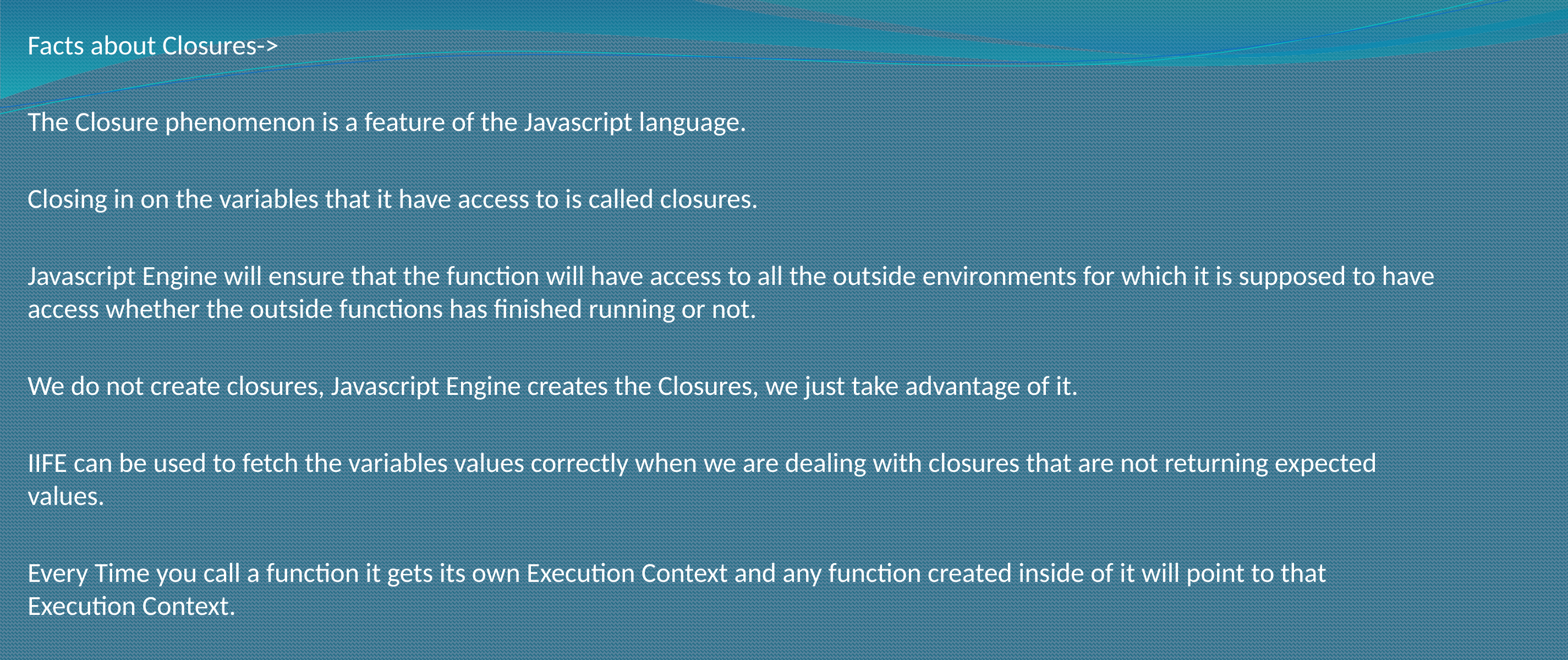

Facts about Closures->

The Closure phenomenon is a feature of the Javascript language.

Closing in on the variables that it have access to is called closures.

Javascript Engine will ensure that the function will have access to all the outside environments for which it is supposed to have access whether the outside functions has finished running or not.

We do not create closures, Javascript Engine creates the Closures, we just take advantage of it.

IIFE can be used to fetch the variables values correctly when we are dealing with closures that are not returning expected values.

Every Time you call a function it gets its own Execution Context and any function created inside of it will point to that Execution Context.